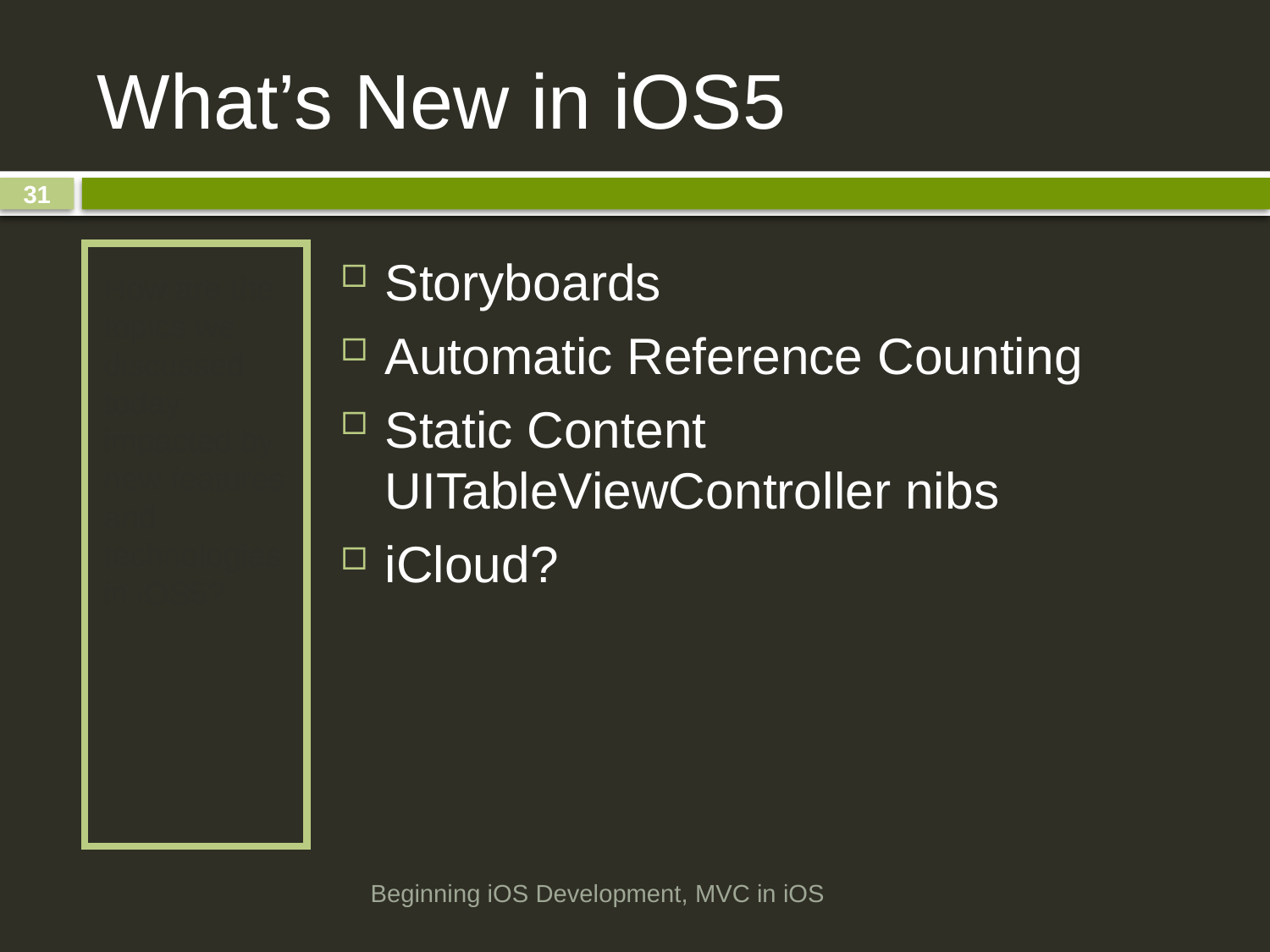

# What’s New in iOS5
31
How are the topics we discussed today impacted by new features and technologies in iOS5?
Storyboards
Automatic Reference Counting
Static Content UITableViewController nibs
iCloud?

Beginning iOS Development, MVC in iOS